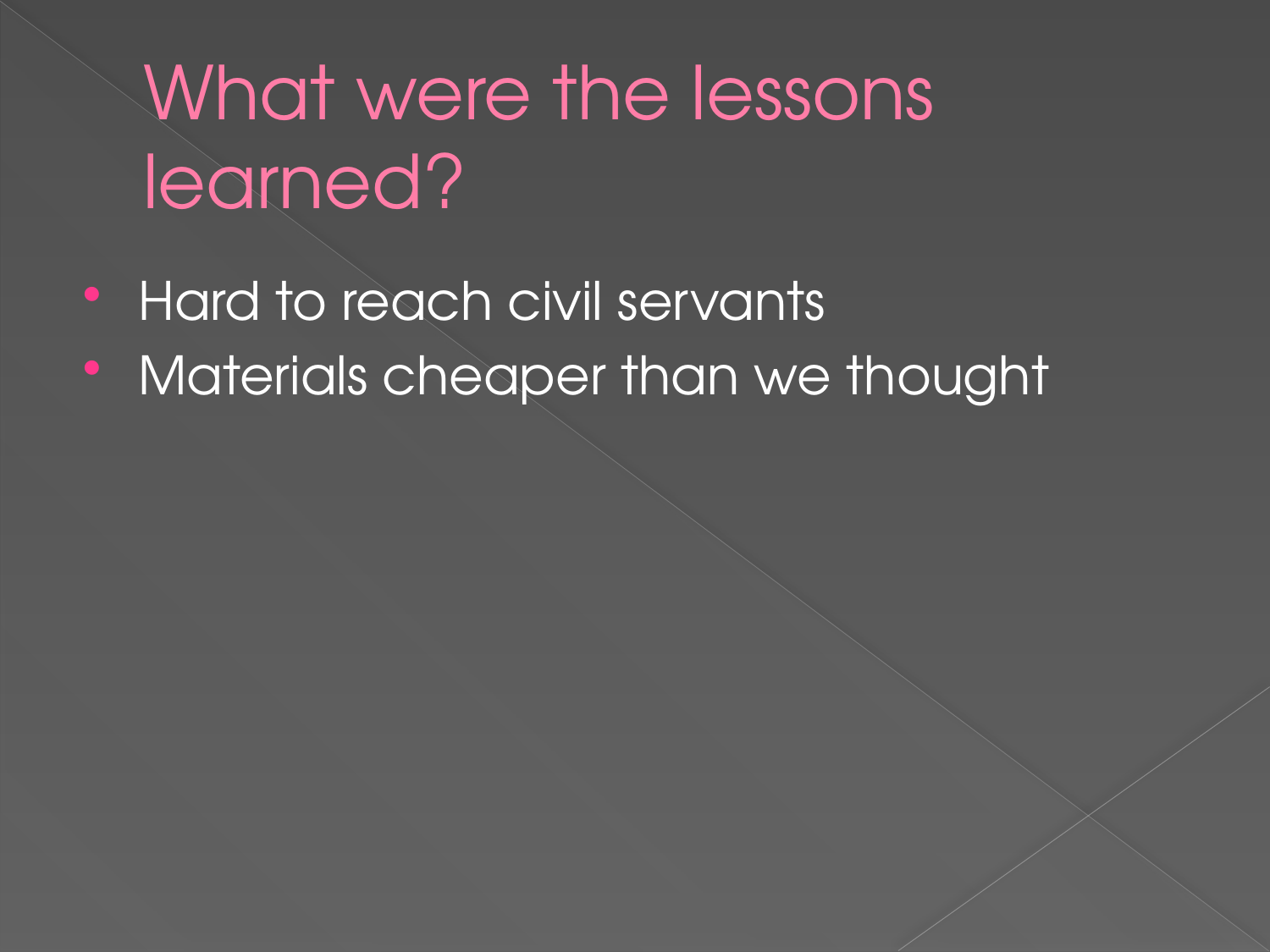

# What were the lessons learned?
Hard to reach civil servants
Materials cheaper than we thought